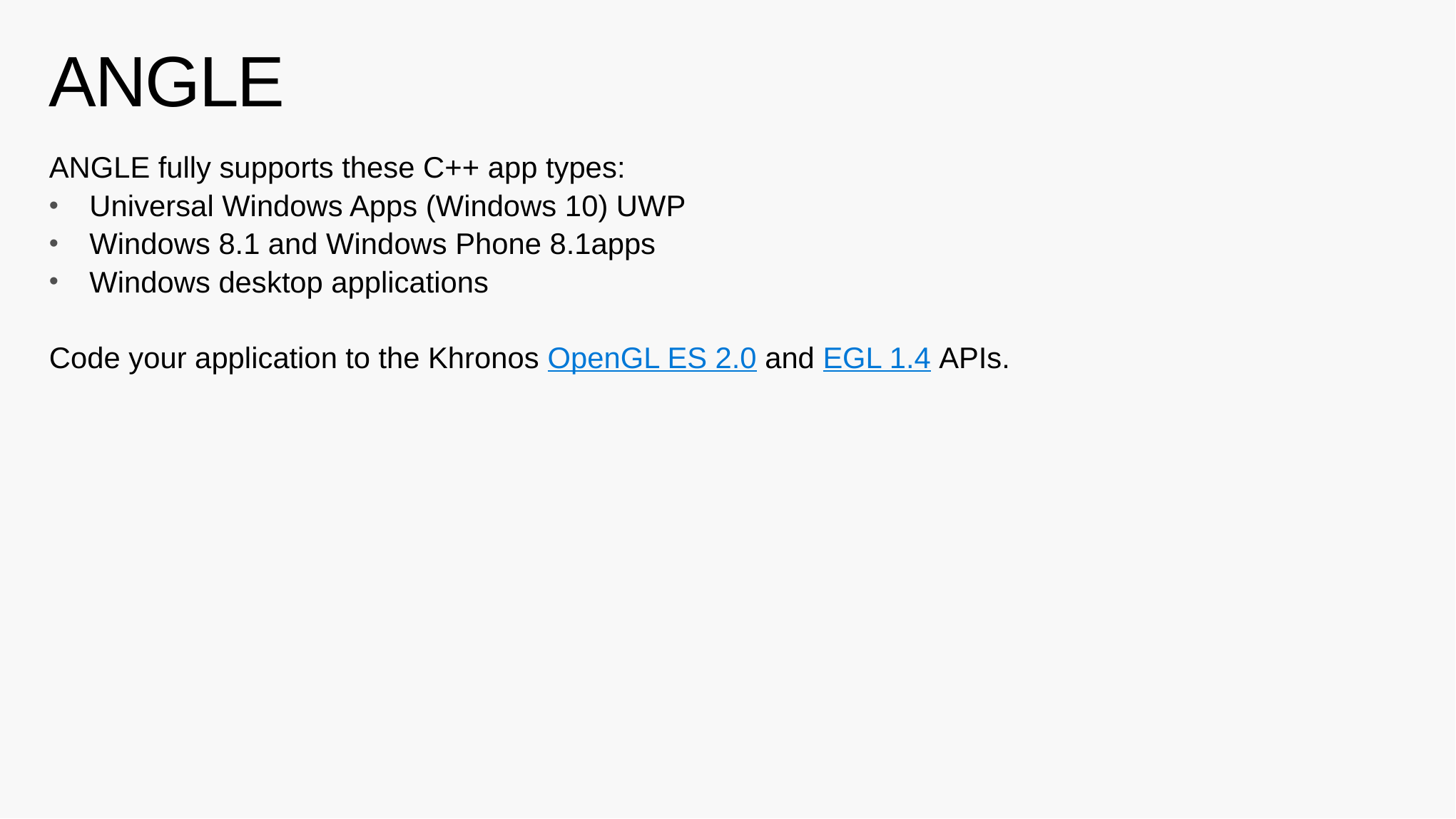

# ANGLE
ANGLE fully supports these C++ app types:
Universal Windows Apps (Windows 10) UWP
Windows 8.1 and Windows Phone 8.1apps
Windows desktop applications

Code your application to the Khronos OpenGL ES 2.0 and EGL 1.4 APIs.